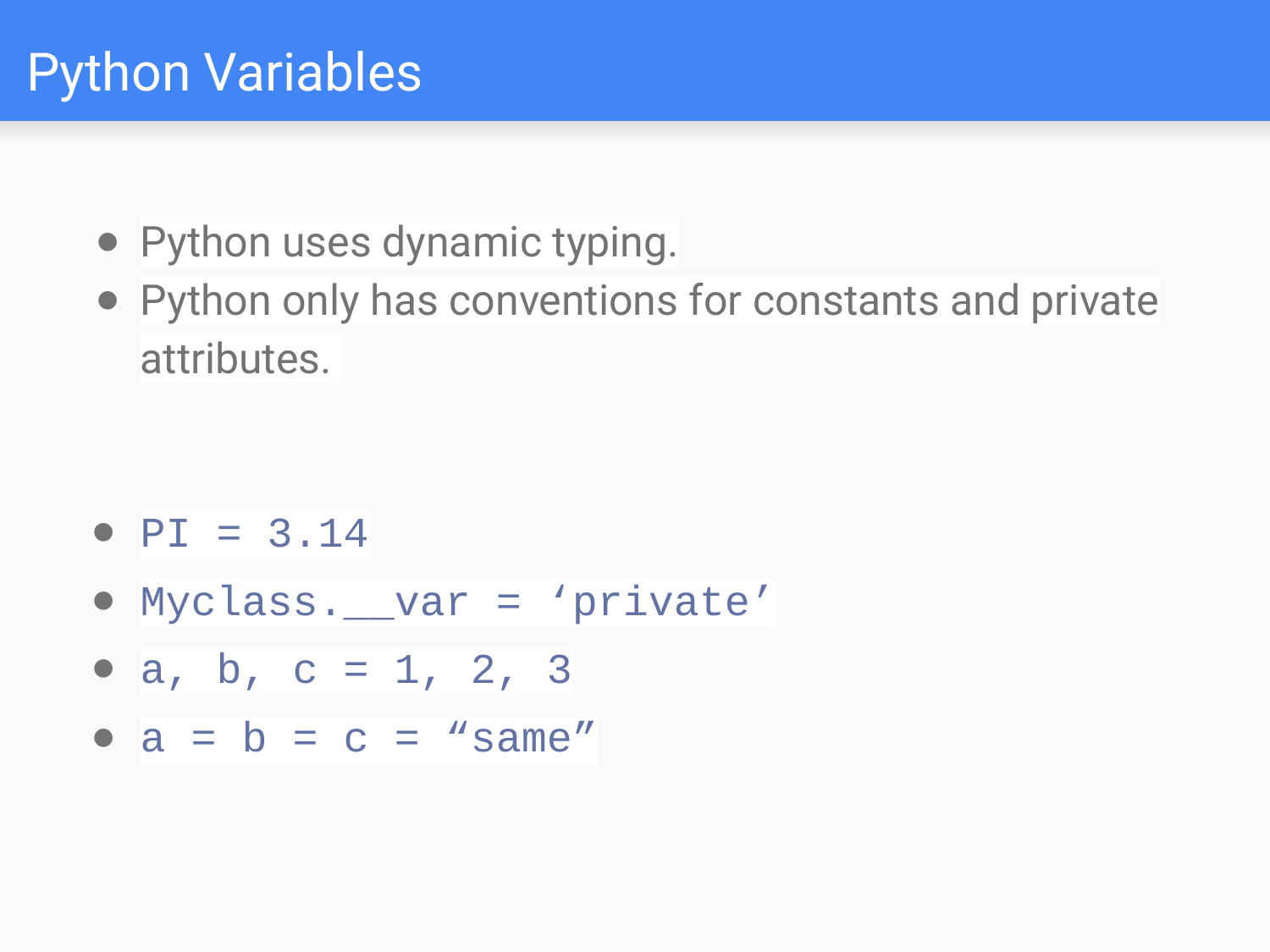

# Python Variables
Python uses dynamic typing.
Python only has conventions for constants and private attributes.

PI = 3.14
Myclass.__var = ‘private’
a, b, c = 1, 2, 3
a = b = c = “same”